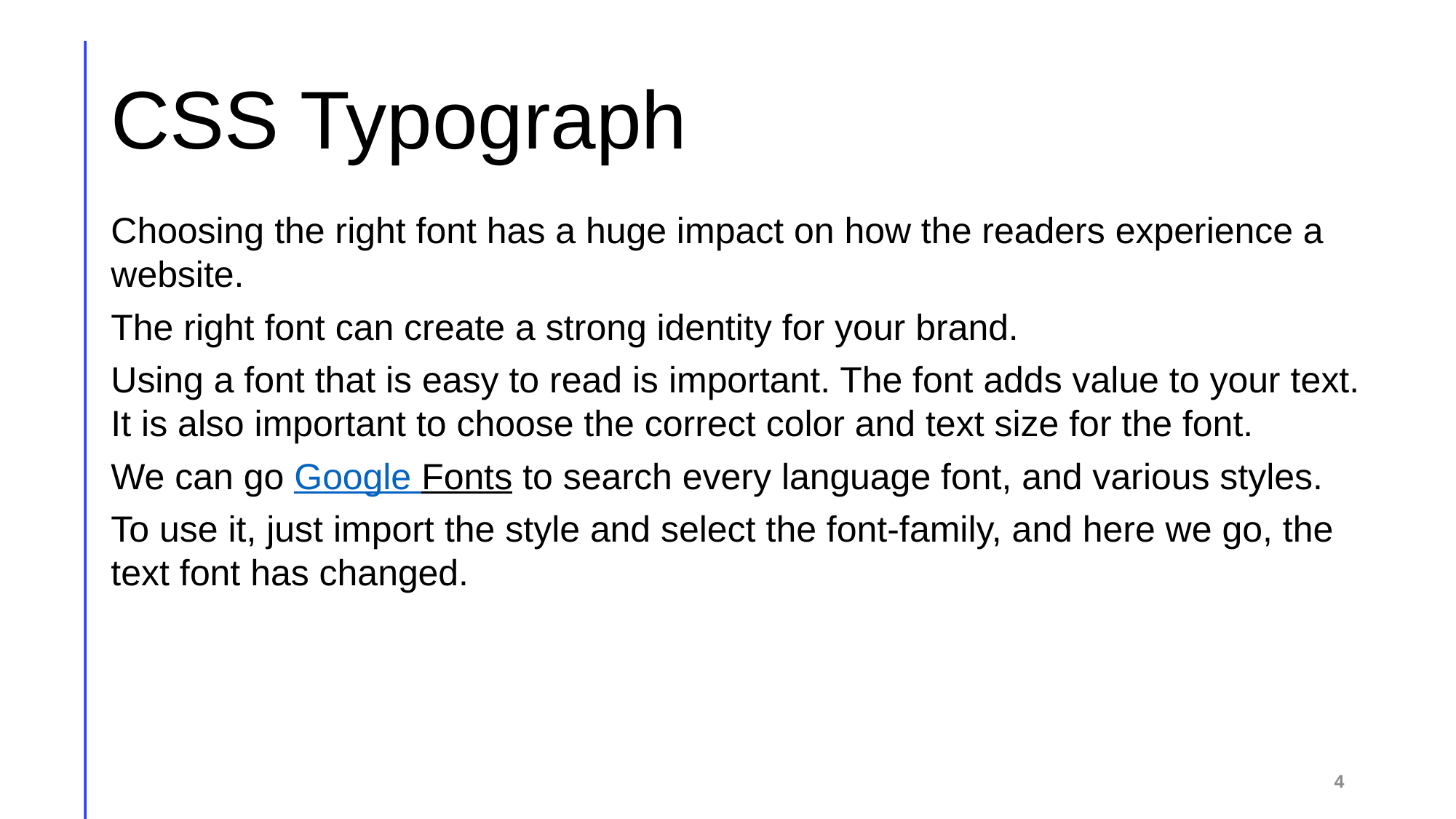

# CSS Typograph
Choosing the right font has a huge impact on how the readers experience a website.
The right font can create a strong identity for your brand.
Using a font that is easy to read is important. The font adds value to your text. It is also important to choose the correct color and text size for the font.
We can go Google Fonts to search every language font, and various styles.
To use it, just import the style and select the font-family, and here we go, the text font has changed.
4